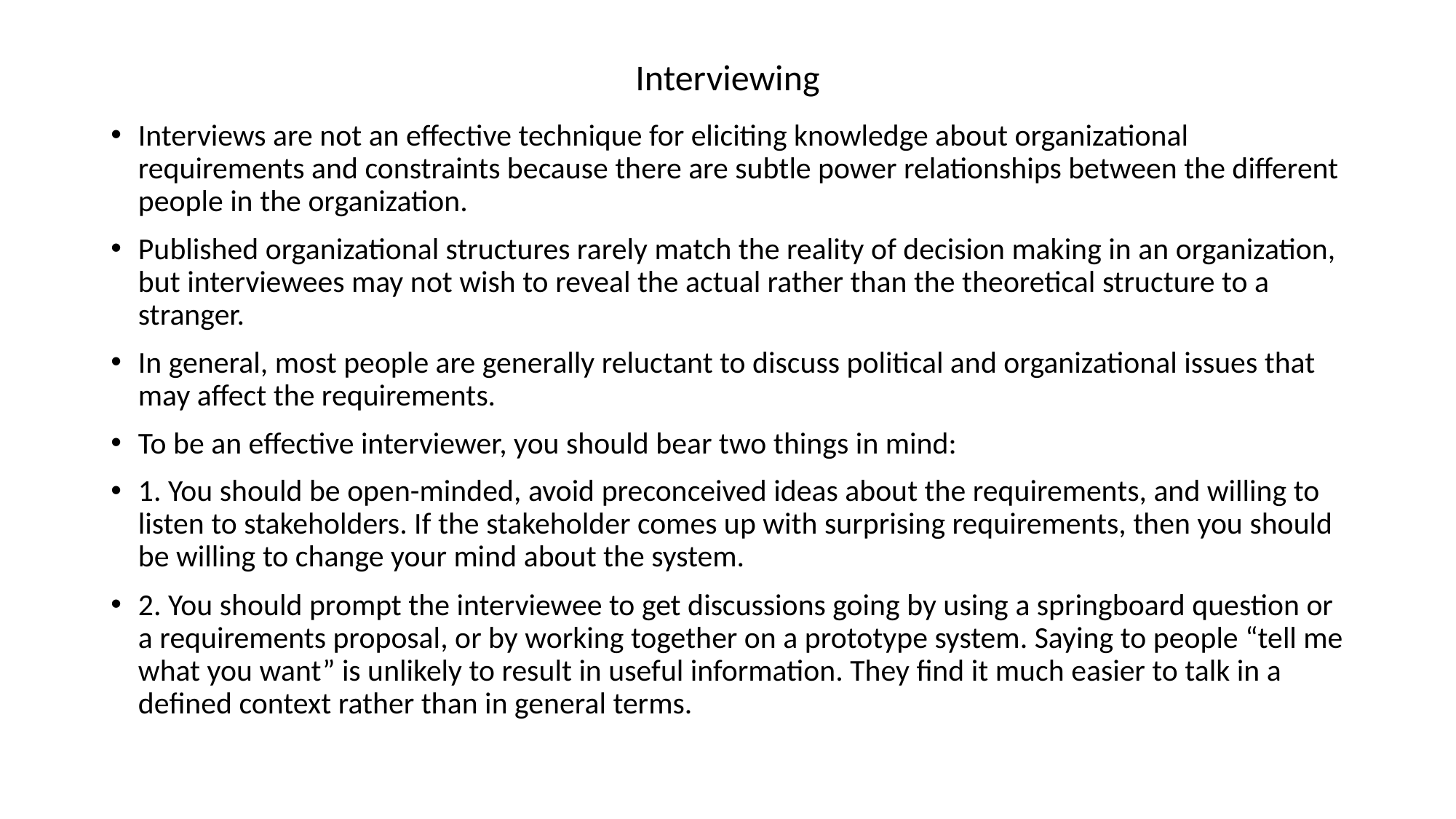

# Interviewing
Interviews are not an effective technique for eliciting knowledge about organizational requirements and constraints because there are subtle power relationships between the different people in the organization.
Published organizational structures rarely match the reality of decision making in an organization, but interviewees may not wish to reveal the actual rather than the theoretical structure to a stranger.
In general, most people are generally reluctant to discuss political and organizational issues that may affect the requirements.
To be an effective interviewer, you should bear two things in mind:
1. You should be open-minded, avoid preconceived ideas about the requirements, and willing to listen to stakeholders. If the stakeholder comes up with surprising requirements, then you should be willing to change your mind about the system.
2. You should prompt the interviewee to get discussions going by using a springboard question or a requirements proposal, or by working together on a prototype system. Saying to people “tell me what you want” is unlikely to result in useful information. They find it much easier to talk in a defined context rather than in general terms.